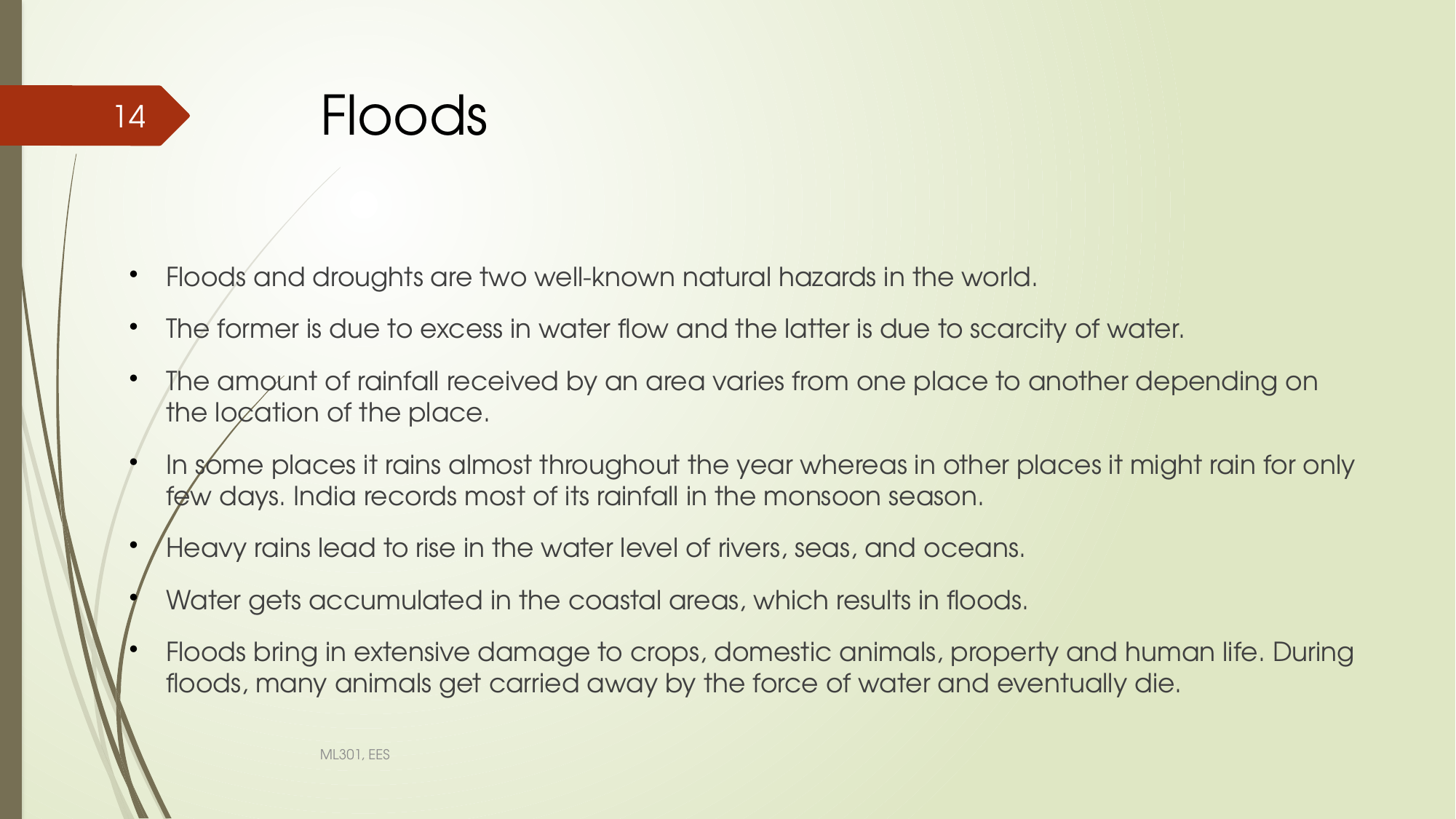

# Floods
14
Floods and droughts are two well-known natural hazards in the world.
The former is due to excess in water flow and the latter is due to scarcity of water.
The amount of rainfall received by an area varies from one place to another depending on the location of the place.
In some places it rains almost throughout the year whereas in other places it might rain for only few days. India records most of its rainfall in the monsoon season.
Heavy rains lead to rise in the water level of rivers, seas, and oceans.
Water gets accumulated in the coastal areas, which results in floods.
Floods bring in extensive damage to crops, domestic animals, property and human life. During floods, many animals get carried away by the force of water and eventually die.

ML301, EES